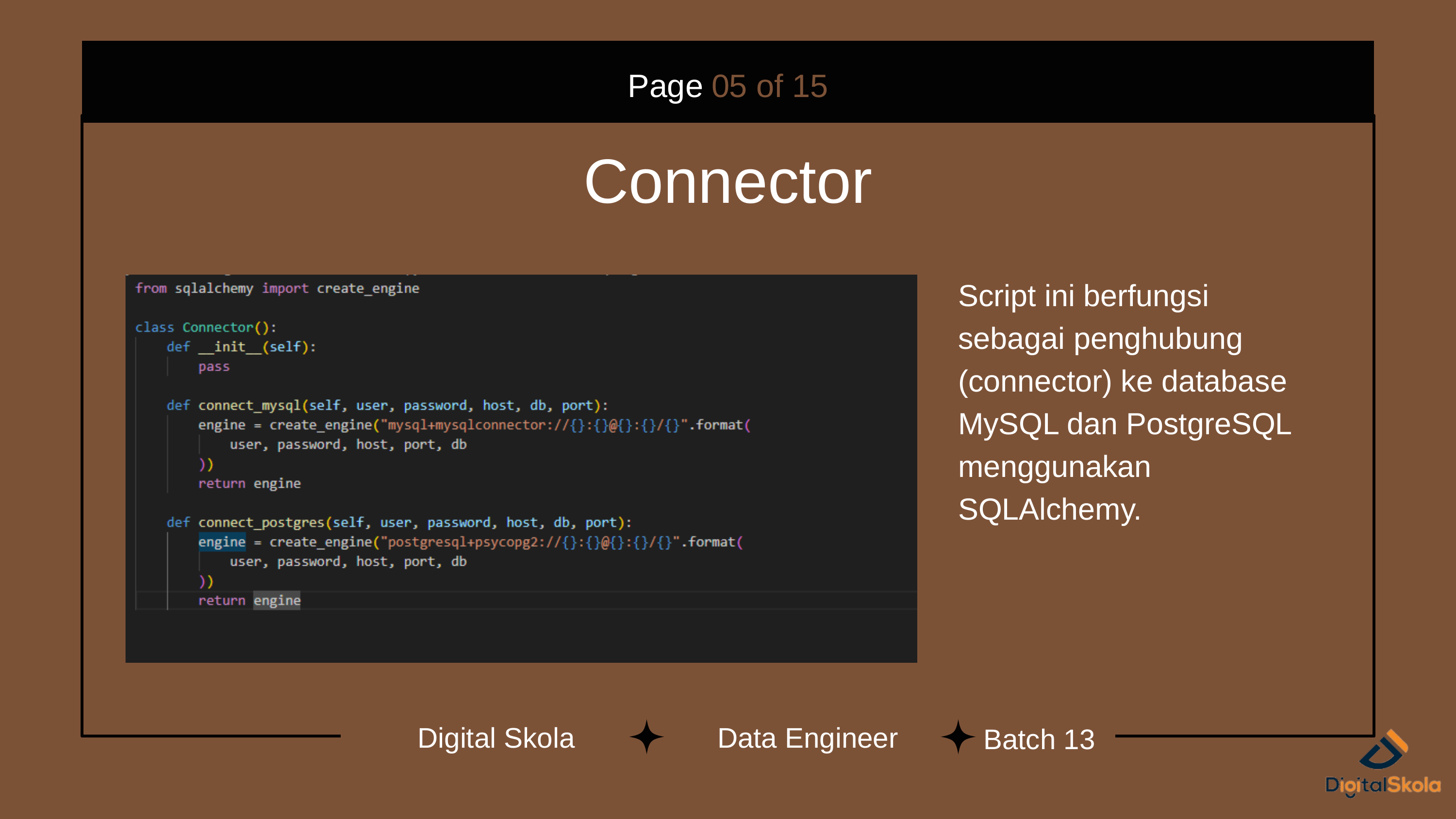

Page
05 of 15

Connector
Script ini berfungsi sebagai penghubung (connector) ke database MySQL dan PostgreSQL menggunakan SQLAlchemy.

Digital Skola
Data Engineer
Batch 13